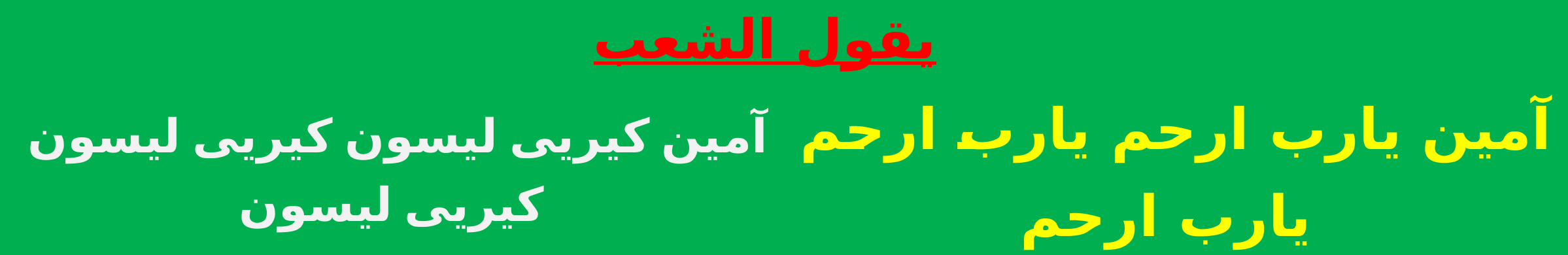

آمين كيريى ليسون كيريى ليسون
كيريى ليسون
  يقول الشعب

آمين يارب ارحم يارب ارحم
 يارب ارحم